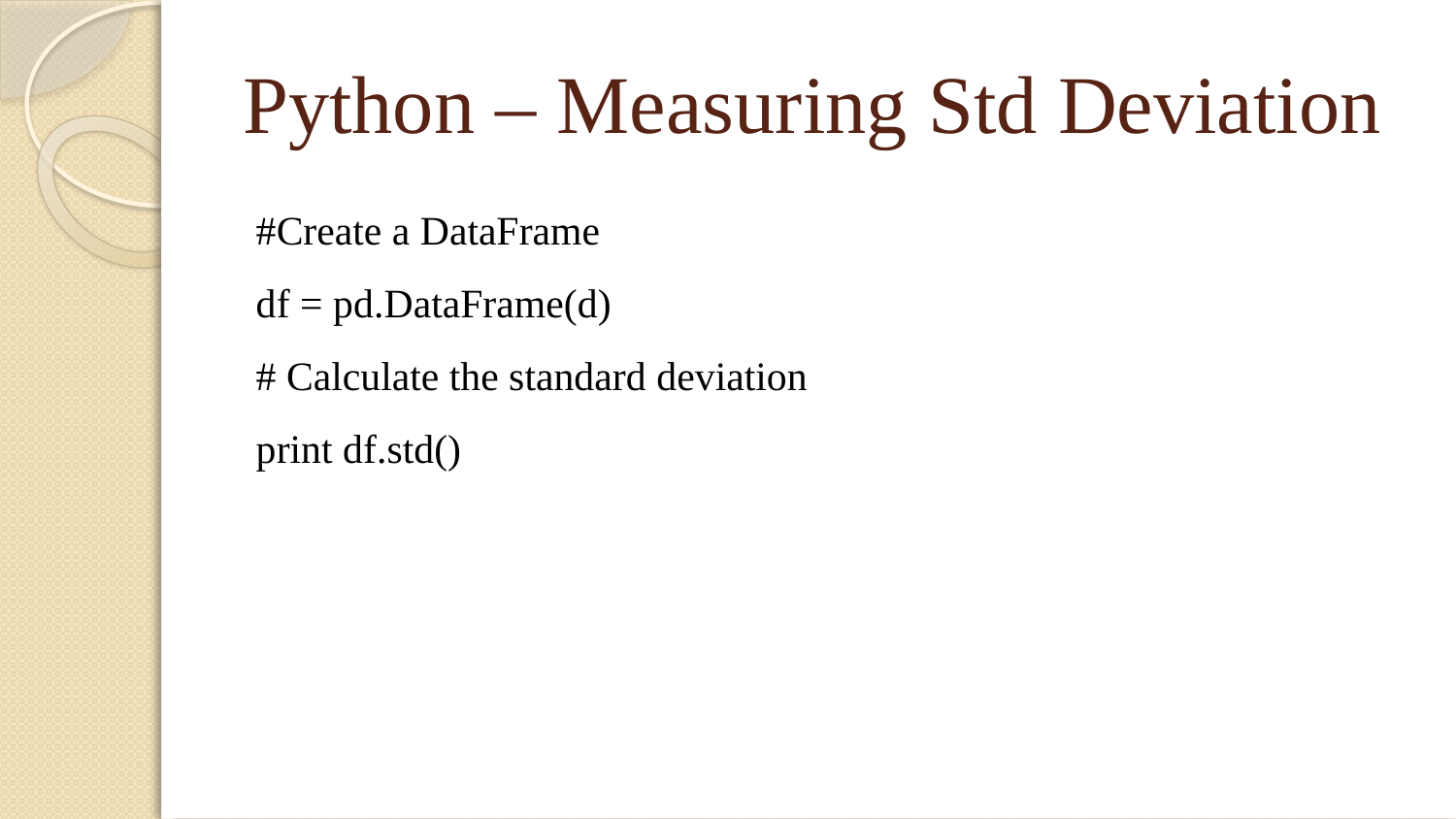

# Python – Measuring Std Deviation
#Create a DataFrame
df = pd.DataFrame(d)
# Calculate the standard deviation
print df.std()